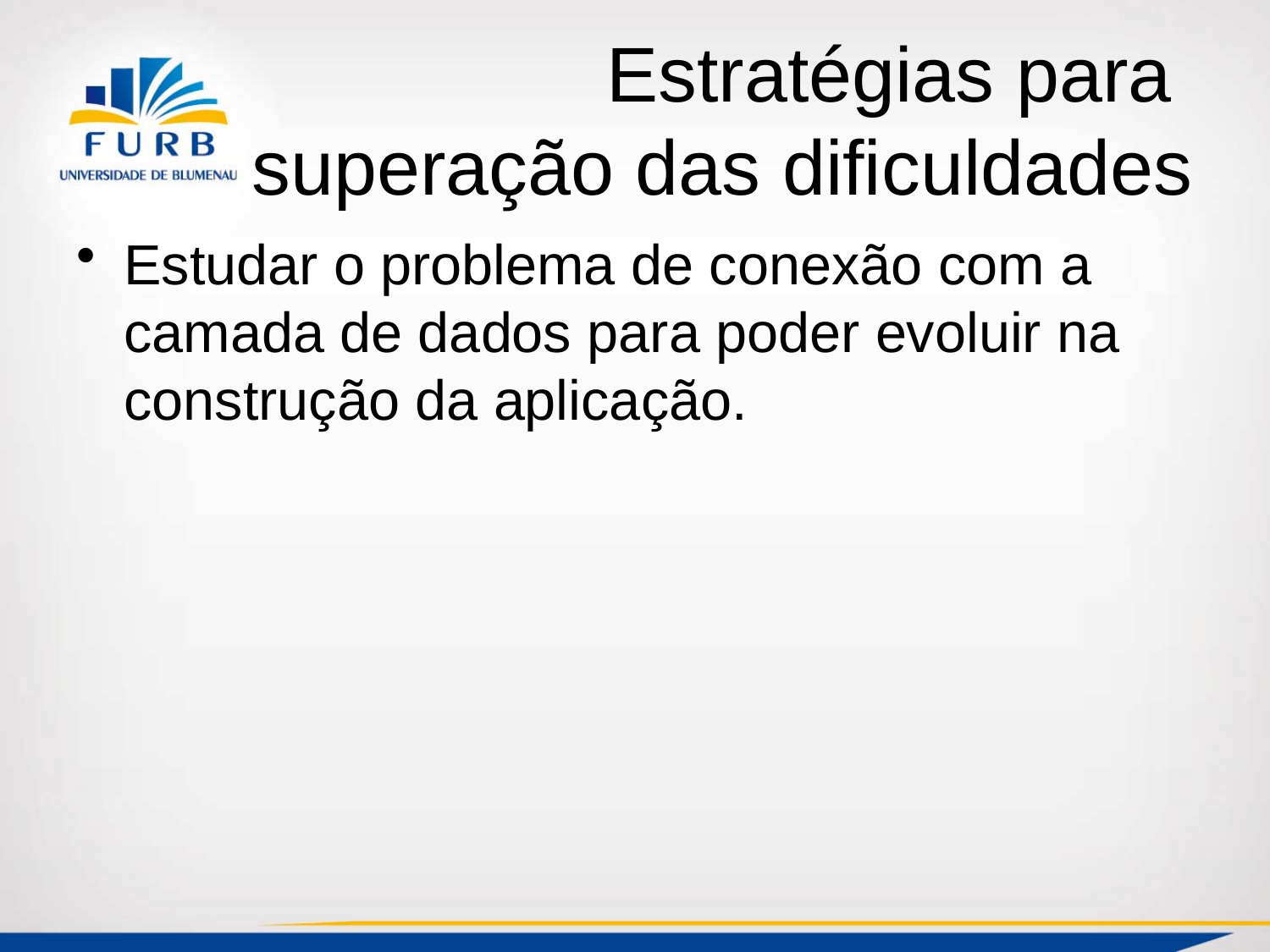

# Estratégias para superação das dificuldades
Estudar o problema de conexão com a camada de dados para poder evoluir na construção da aplicação.